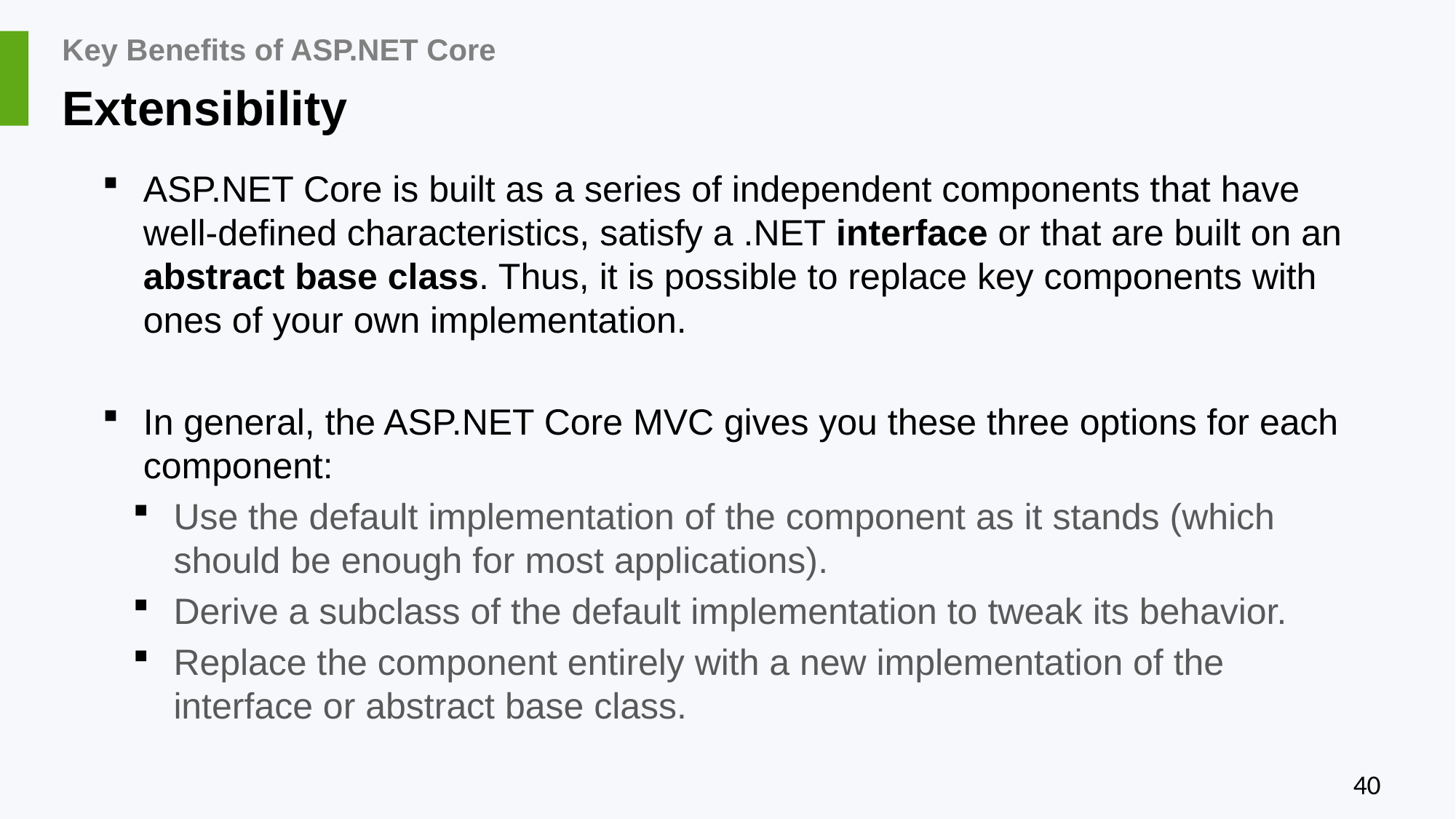

# Key Benefits of ASP.NET Core
Extensibility
ASP.NET Core is built as a series of independent components that have well-defined characteristics, satisfy a .NET interface or that are built on an abstract base class. Thus, it is possible to replace key components with ones of your own implementation.

In general, the ASP.NET Core MVC gives you these three options for each component:
Use the default implementation of the component as it stands (which should be enough for most applications).
Derive a subclass of the default implementation to tweak its behavior.
Replace the component entirely with a new implementation of the interface or abstract base class.